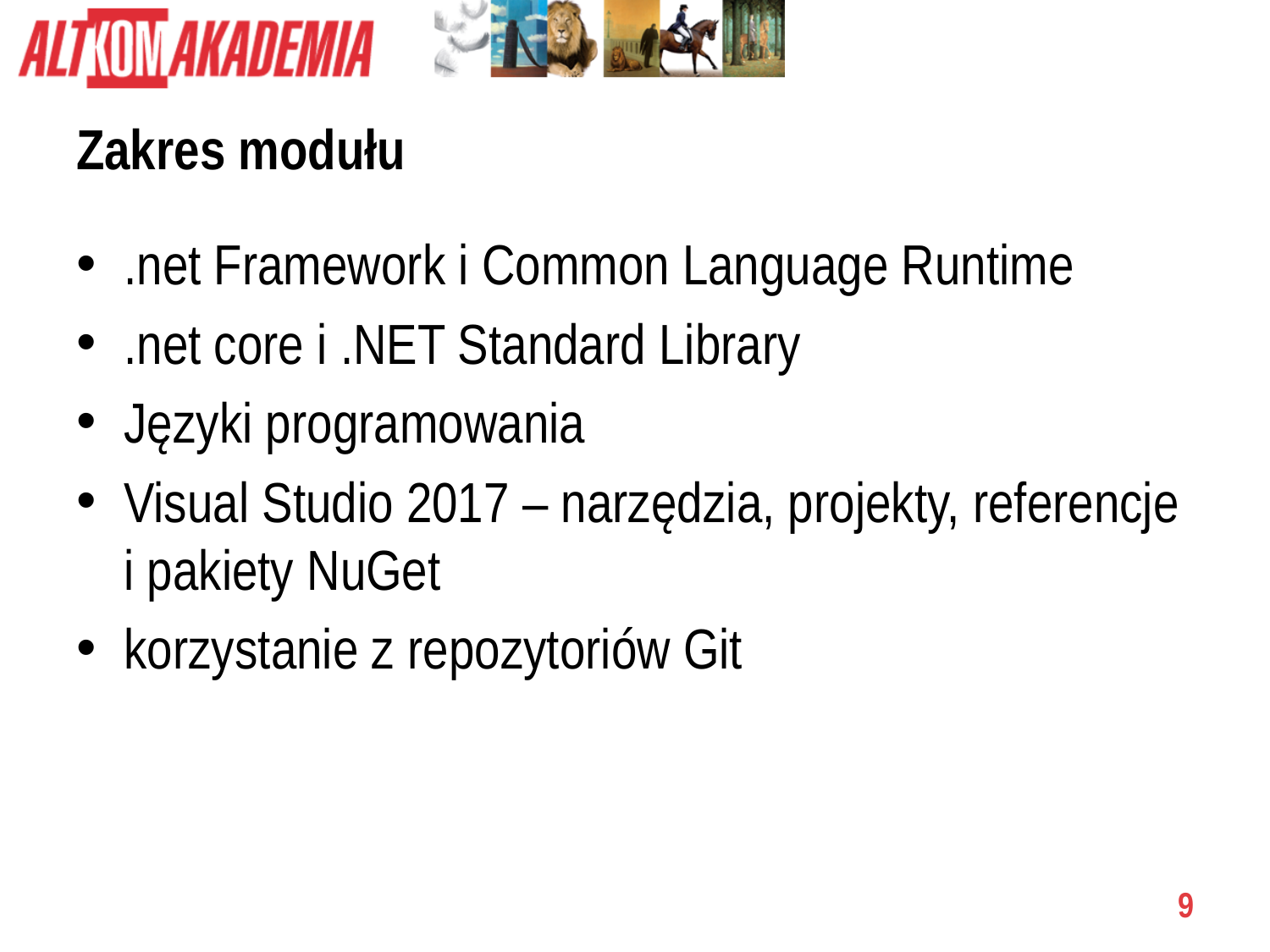

# Zakres modułu
.net Framework i Common Language Runtime
.net core i .NET Standard Library
Języki programowania
Visual Studio 2017 – narzędzia, projekty, referencje i pakiety NuGet
korzystanie z repozytoriów Git